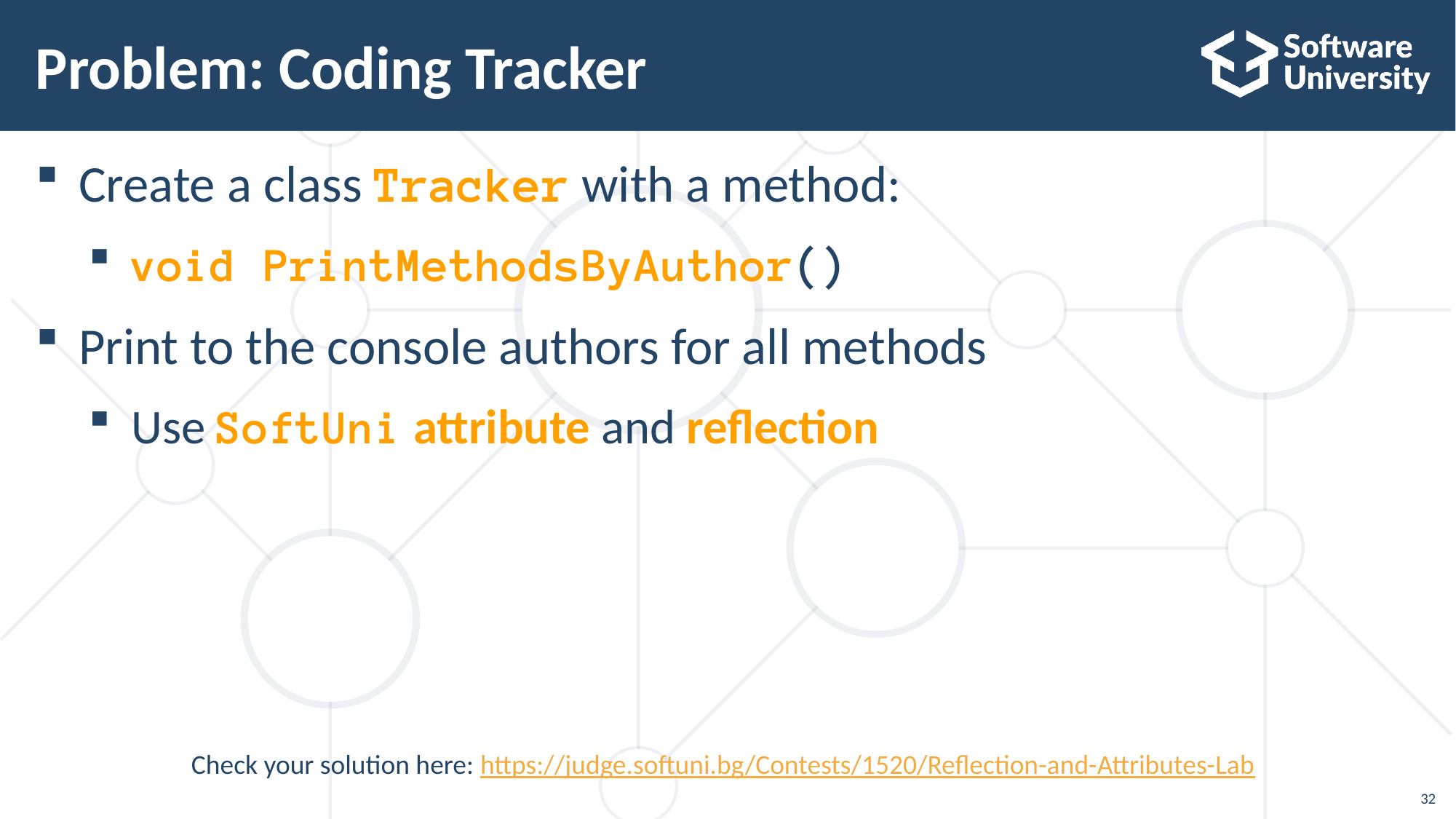

# Problem: Coding Tracker
Create a class Tracker with a method:
void PrintMethodsByAuthor()
Print to the console authors for all methods
Use SoftUni attribute and reflection

Check your solution here: https://judge.softuni.bg/Contests/1520/Reflection-and-Attributes-Lab
32